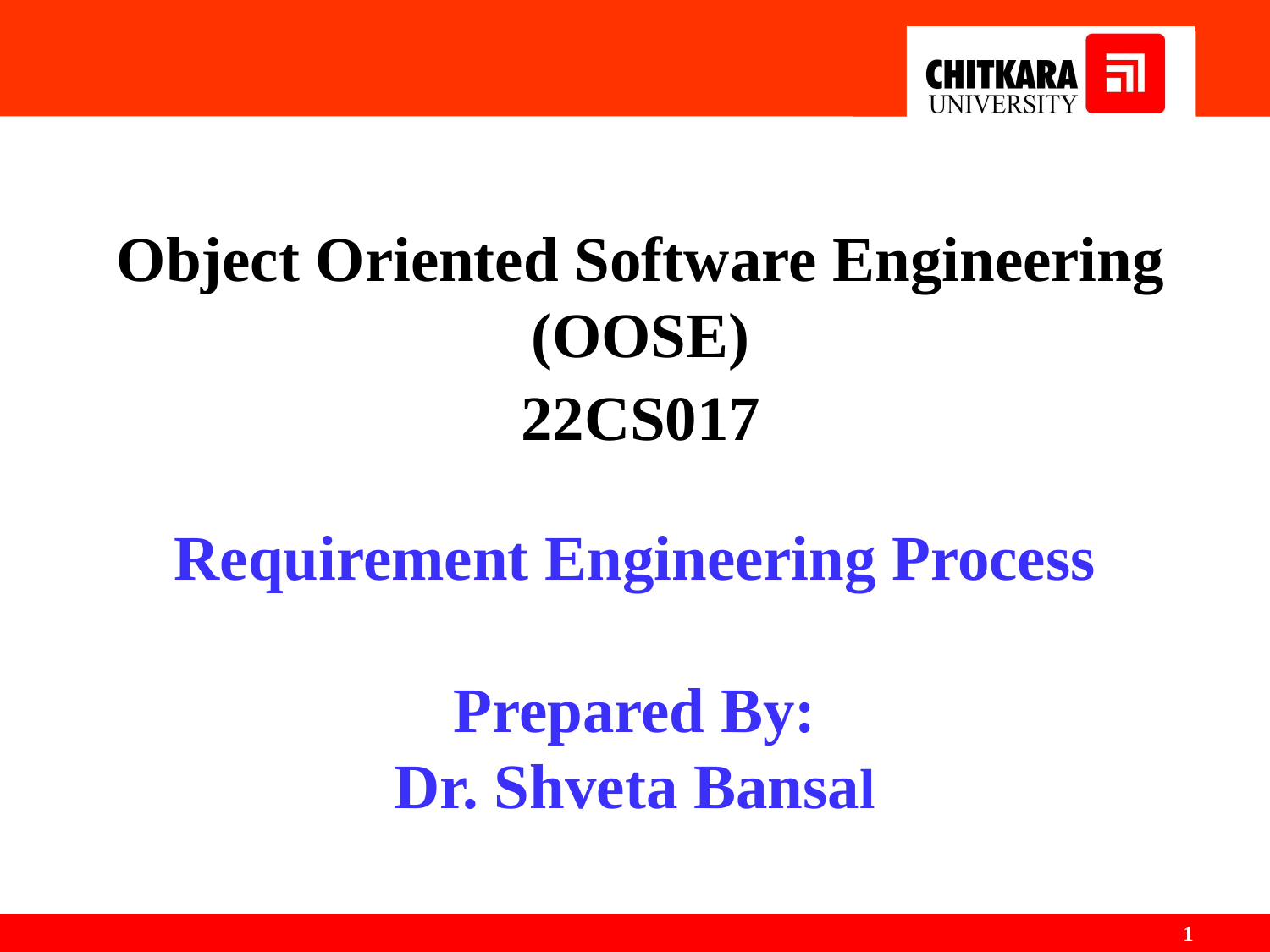

Object Oriented Software Engineering (OOSE)
22CS017
Requirement Engineering Process

Prepared By:
Dr. Shveta Bansal
1